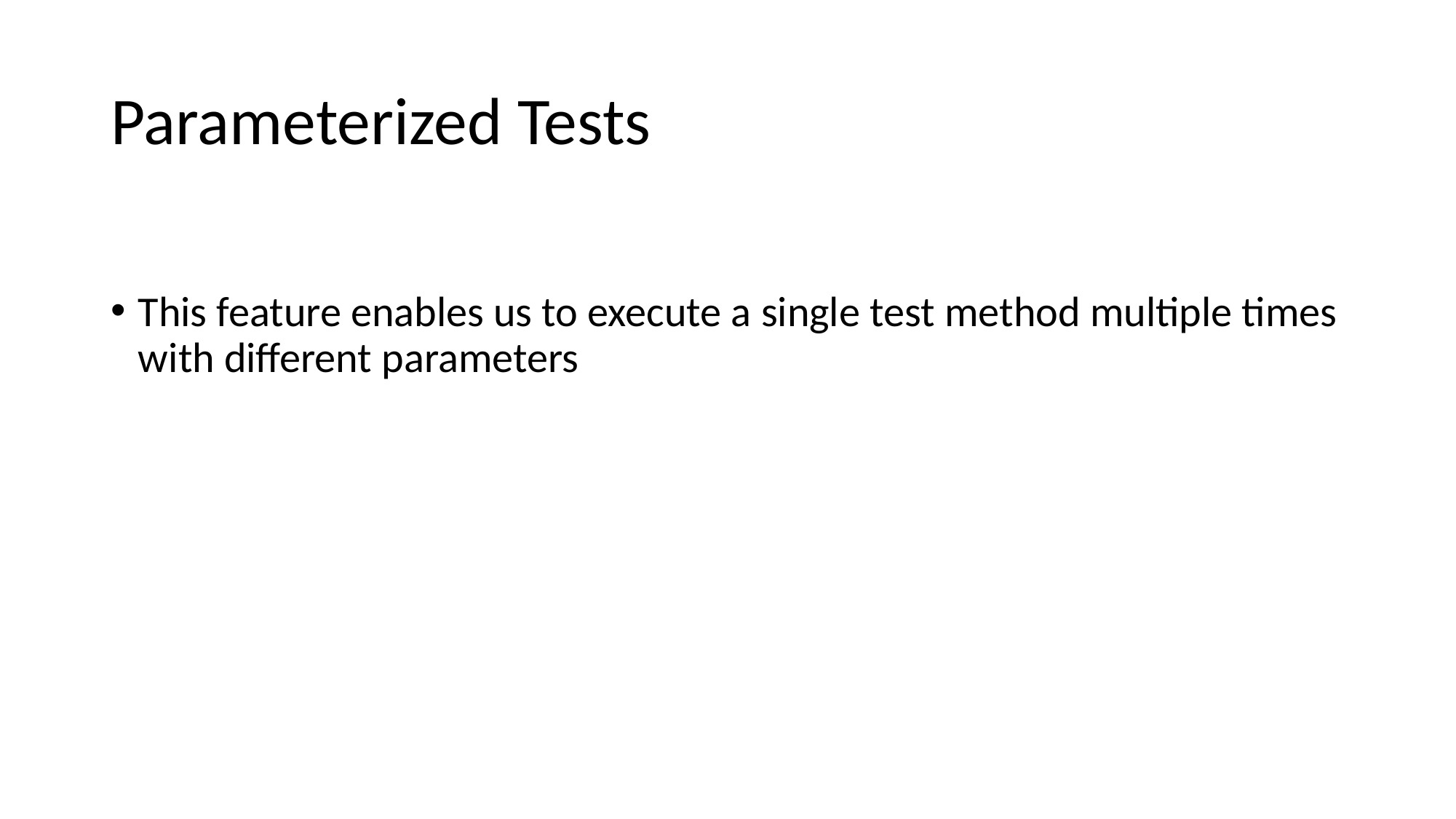

# Parameterized Tests

This feature enables us to execute a single test method multiple times with different parameters